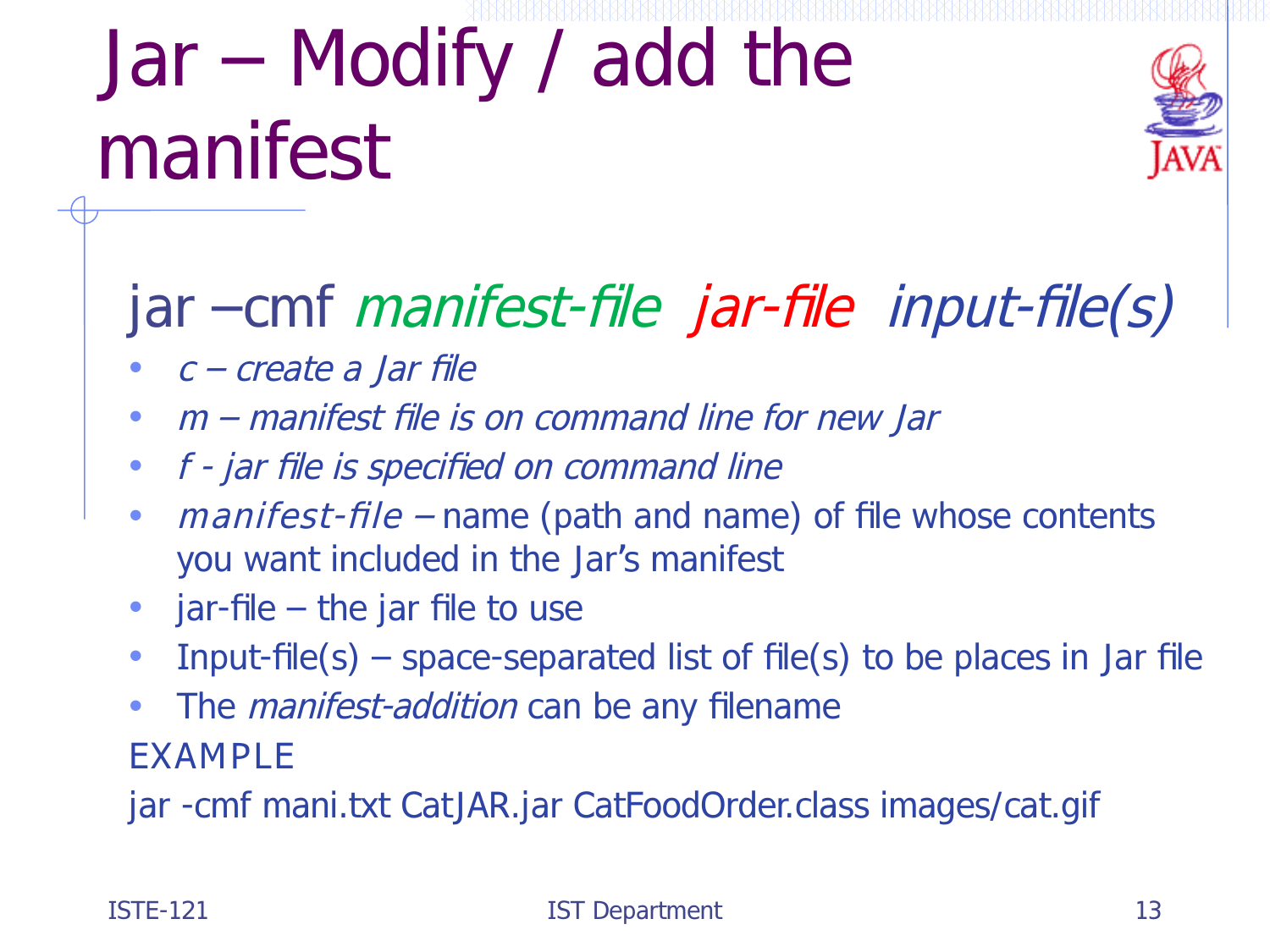

# Jar – Modify / add the manifest
jar –cmf manifest-file  jar-file  input-file(s)
c – create a Jar file
m – manifest file is on command line for new Jar
f - jar file is specified on command line
manifest-file – name (path and name) of file whose contents you want included in the Jar’s manifest
jar-file – the jar file to use
Input-file(s) – space-separated list of file(s) to be places in Jar file
The manifest-addition can be any filename
EXAMPLE
jar -cmf mani.txt CatJAR.jar CatFoodOrder.class images/cat.gif
ISTE-121
IST Department
13